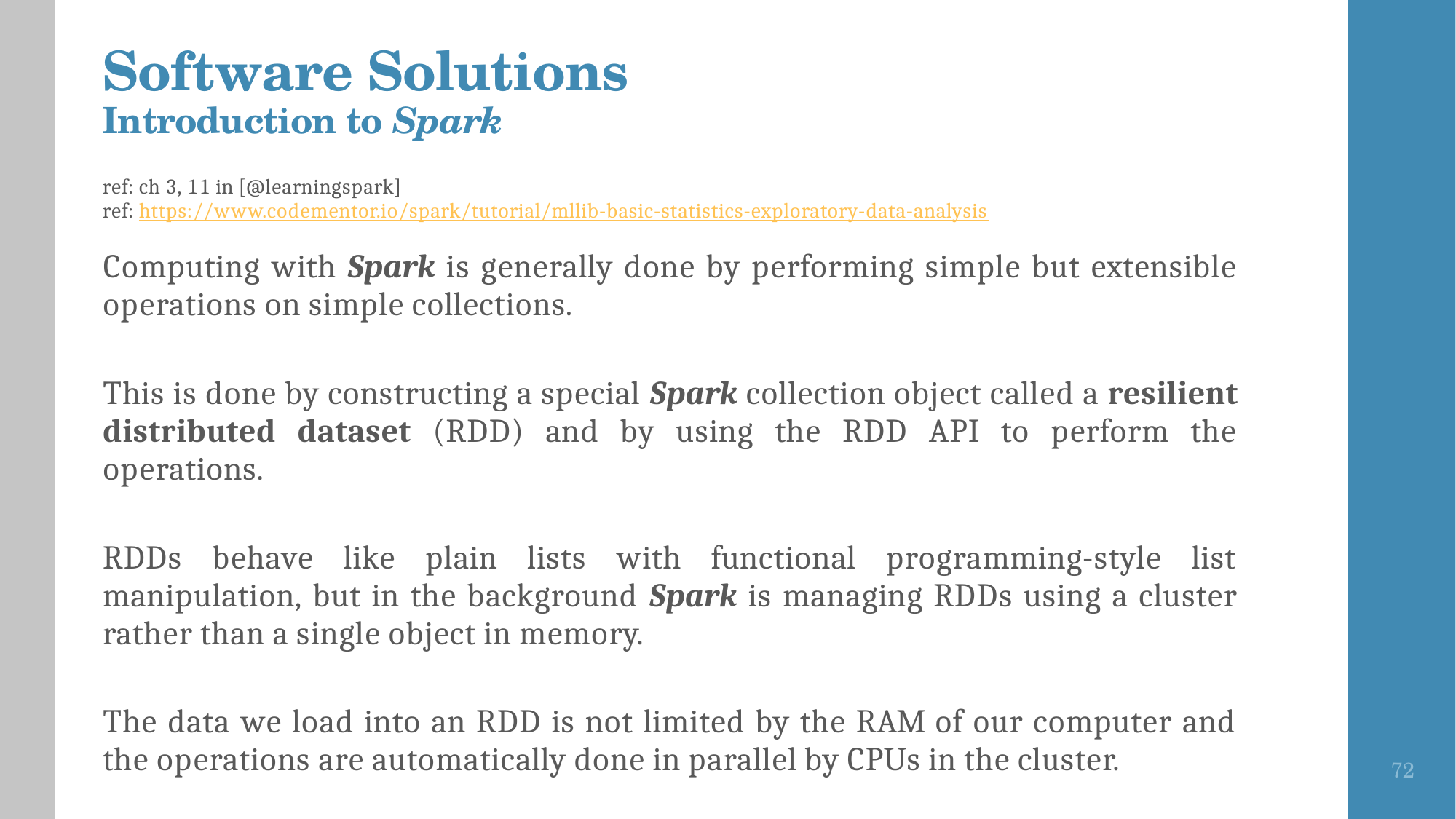

# Software Solutions Introduction to Spark
ref: ch 3, 11 in [@learningspark]
ref: https://www.codementor.io/spark/tutorial/mllib-basic-statistics-exploratory-data-analysis
Computing with Spark is generally done by performing simple but extensible operations on simple collections.

This is done by constructing a special Spark collection object called a resilient distributed dataset (RDD) and by using the RDD API to perform the operations.

RDDs behave like plain lists with functional programming-style list manipulation, but in the background Spark is managing RDDs using a cluster rather than a single object in memory.

The data we load into an RDD is not limited by the RAM of our computer and the operations are automatically done in parallel by CPUs in the cluster.
72